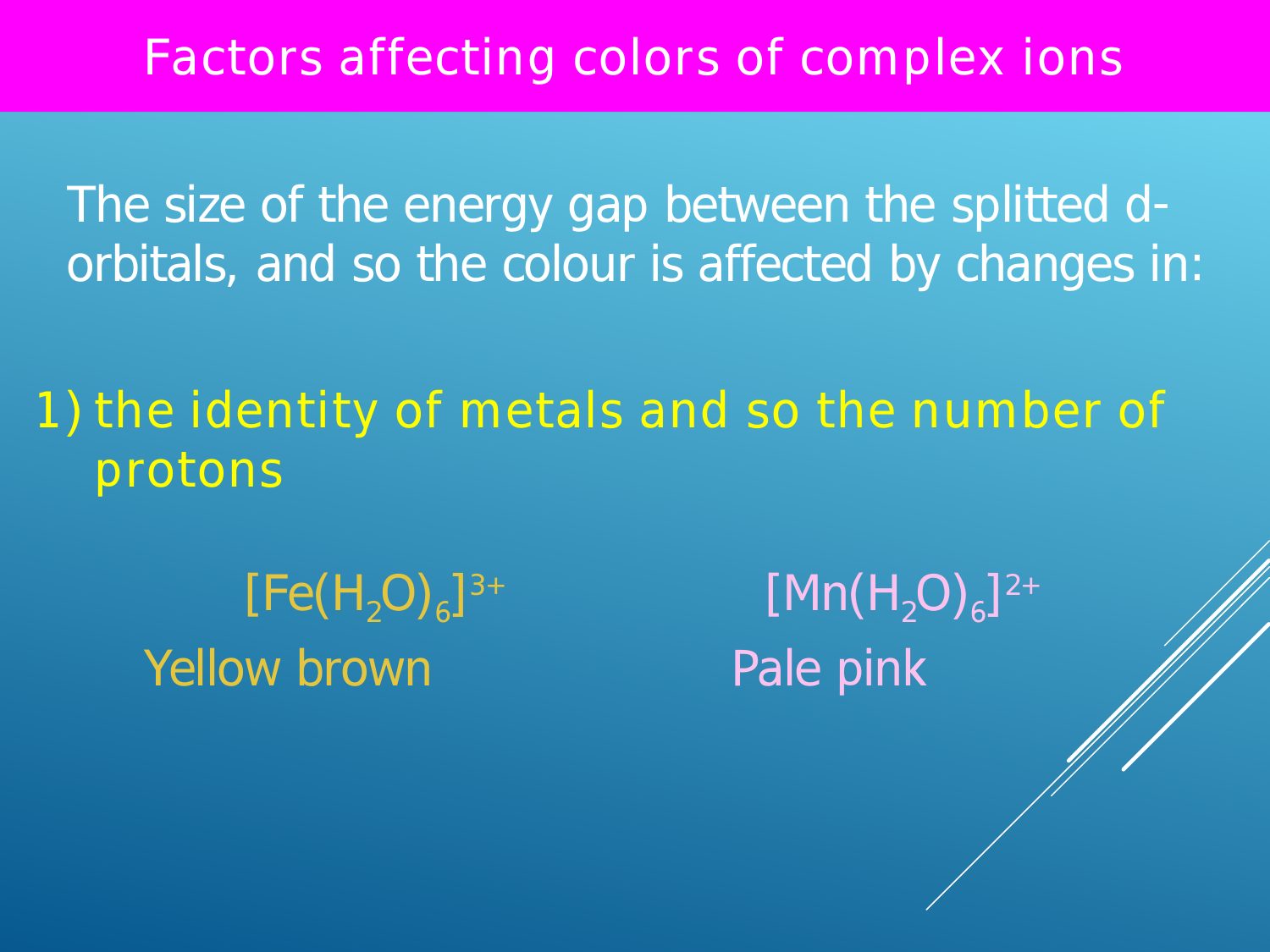

Factors affecting colors of complex ions

The size of the energy gap between the splitted d-orbitals, and so the colour is affected by changes in:
1)	the identity of metals and so the number of protons
[Fe(H2O)6]3+
[Mn(H2O)6]2+
Yellow brown
Pale pink